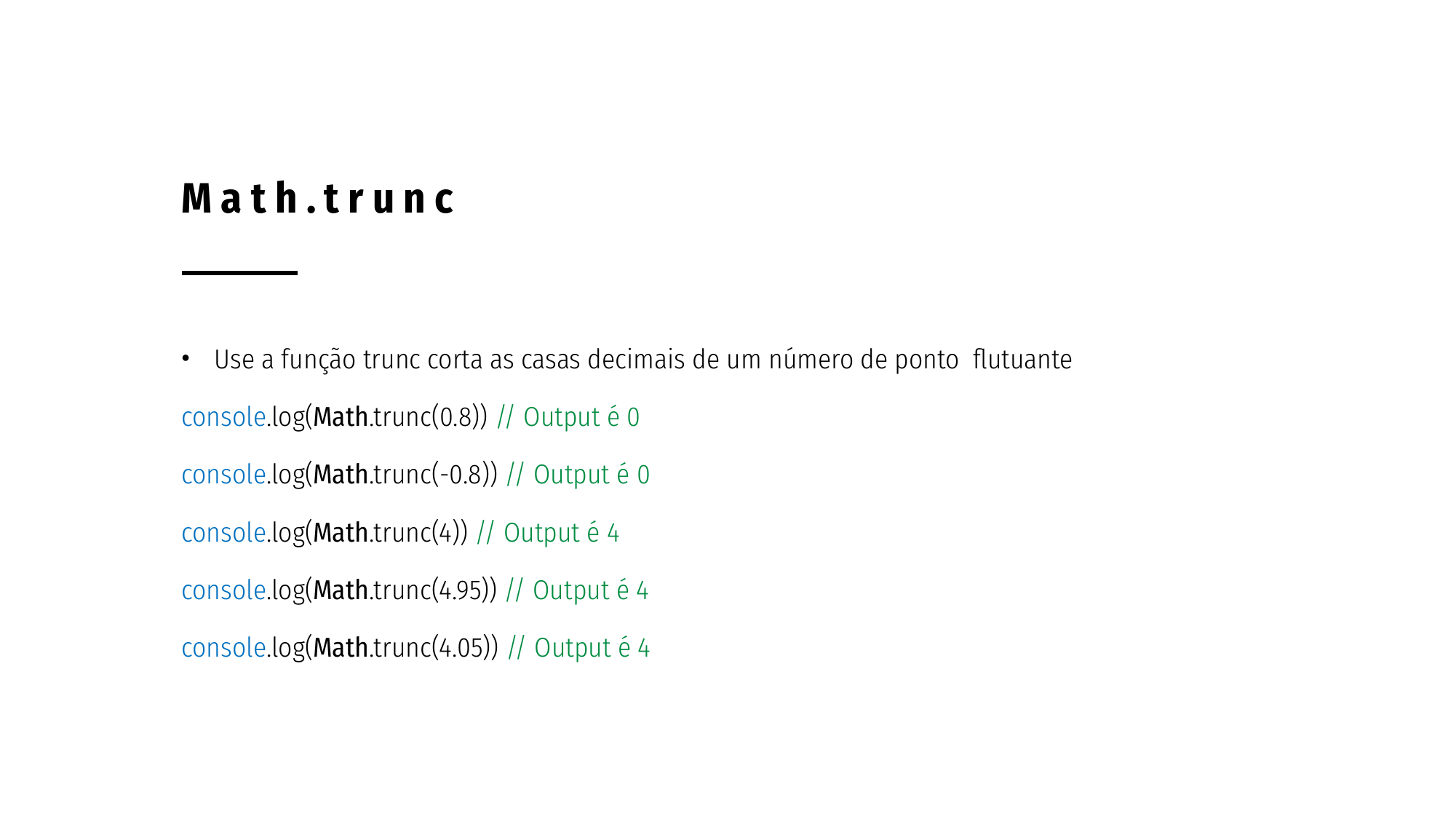

# Math.trunc
Use a função trunc corta as casas decimais de um número de ponto  flutuante
console.log(Math.trunc(0.8)) // Output é 0
console.log(Math.trunc(-0.8)) // Output é 0
console.log(Math.trunc(4)) // Output é 4
console.log(Math.trunc(4.95)) // Output é 4
console.log(Math.trunc(4.05)) // Output é 4